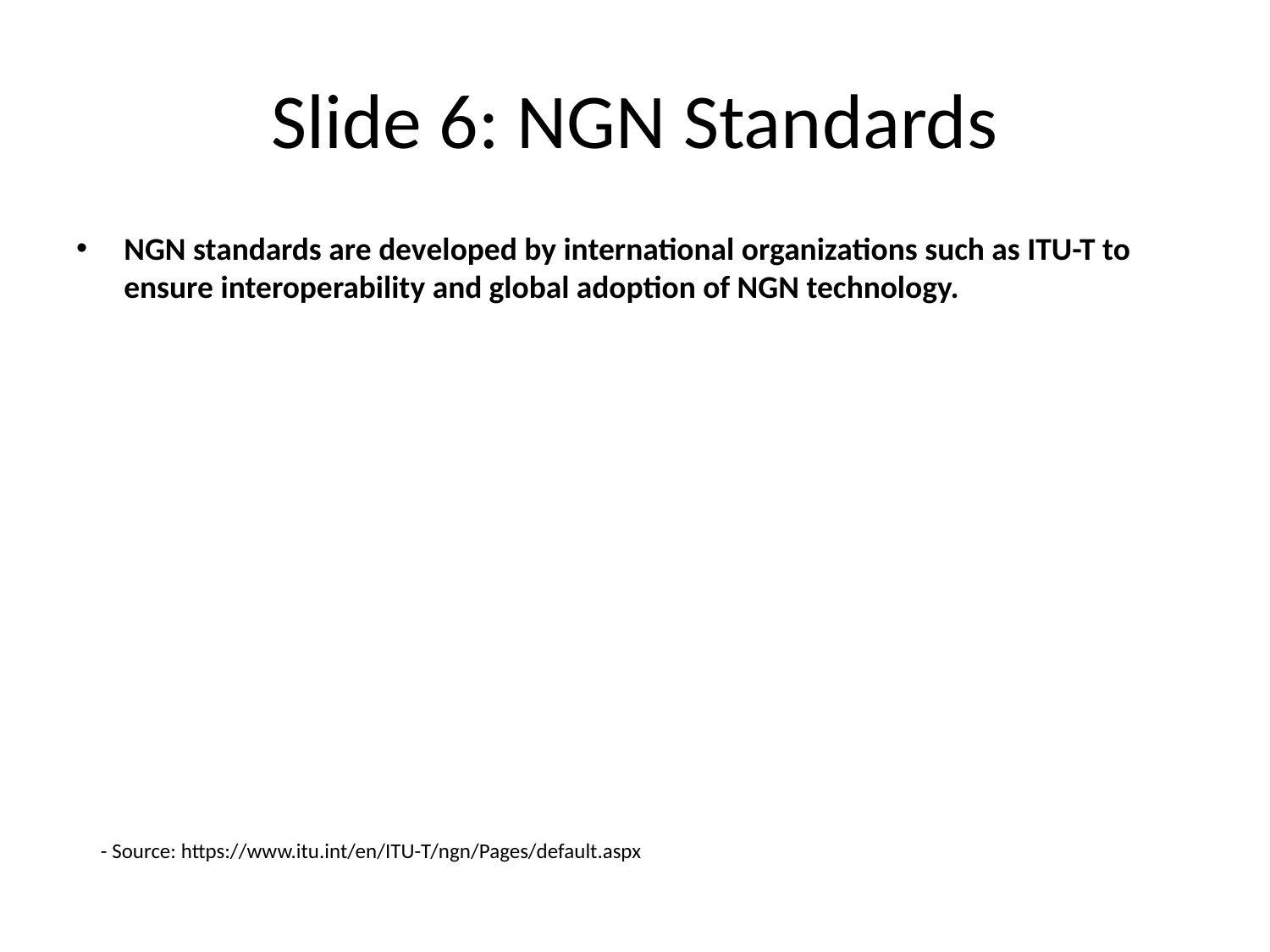

# Slide 6: NGN Standards
NGN standards are developed by international organizations such as ITU-T to ensure interoperability and global adoption of NGN technology.

- Source: https://www.itu.int/en/ITU-T/ngn/Pages/default.aspx